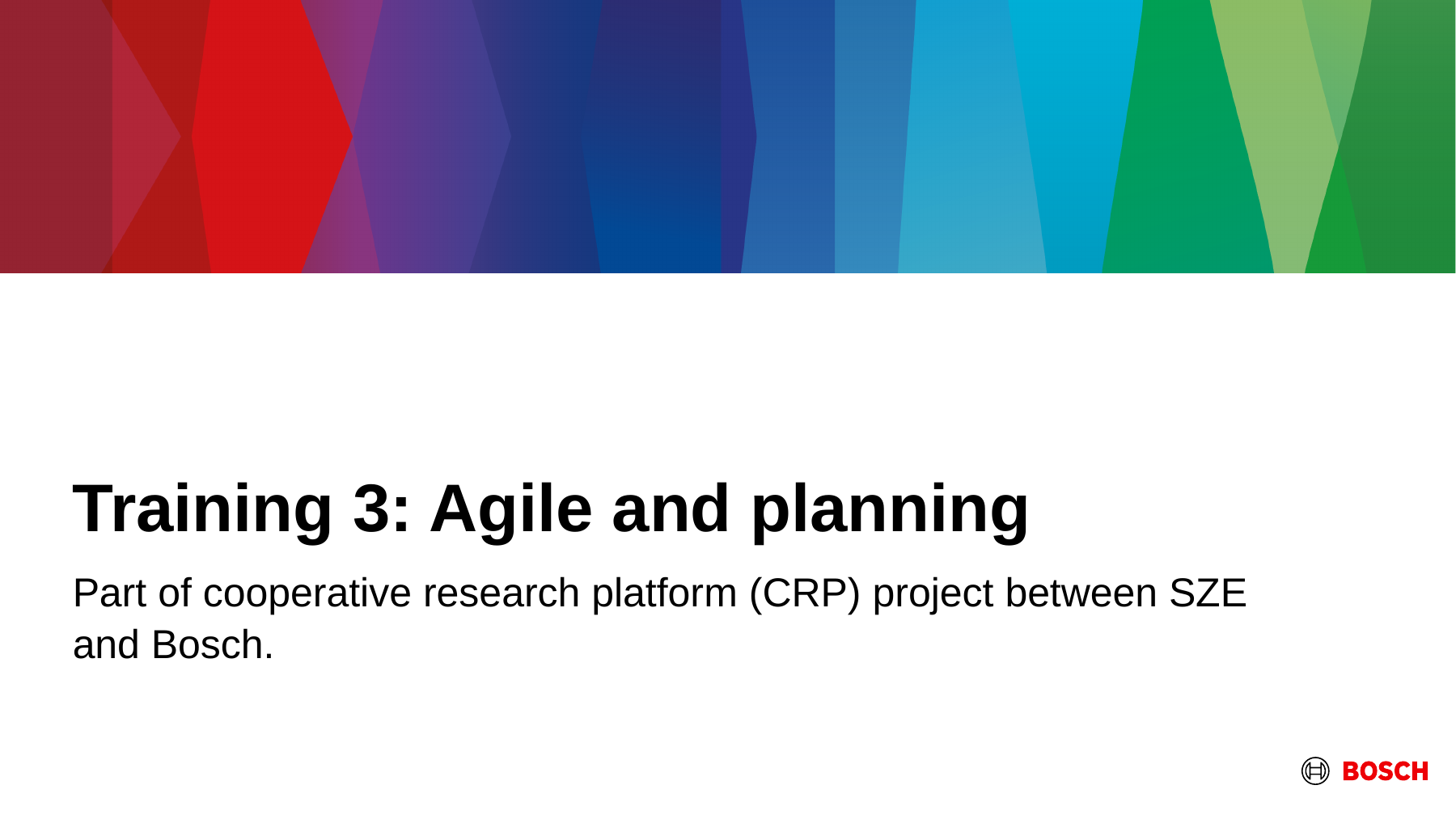

# Training 3: Agile and planning
Part of cooperative research platform (CRP) project between SZE and Bosch.